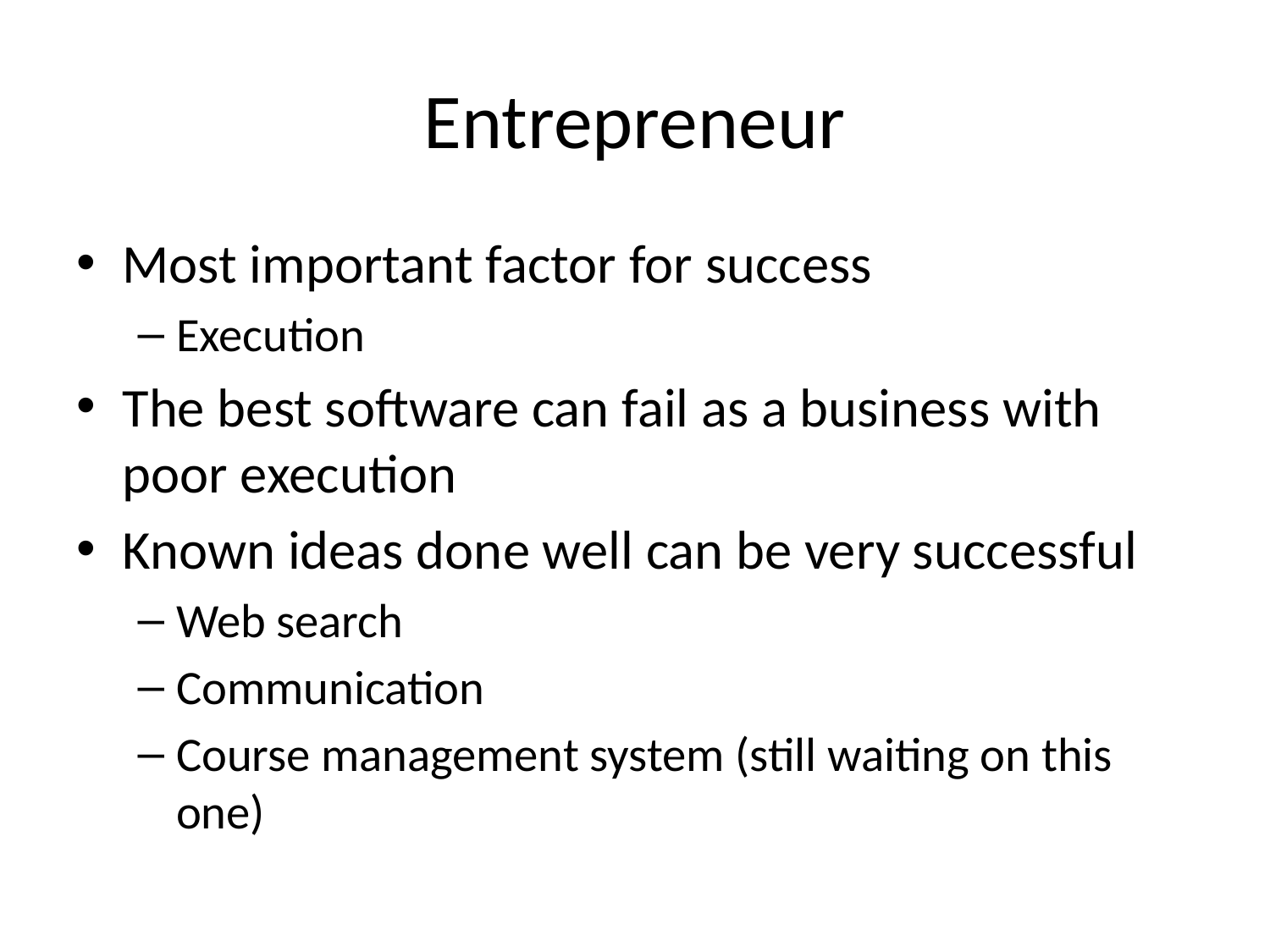

# Entrepreneur
Most important factor for success
Execution
The best software can fail as a business with poor execution
Known ideas done well can be very successful
Web search
Communication
Course management system (still waiting on this one)